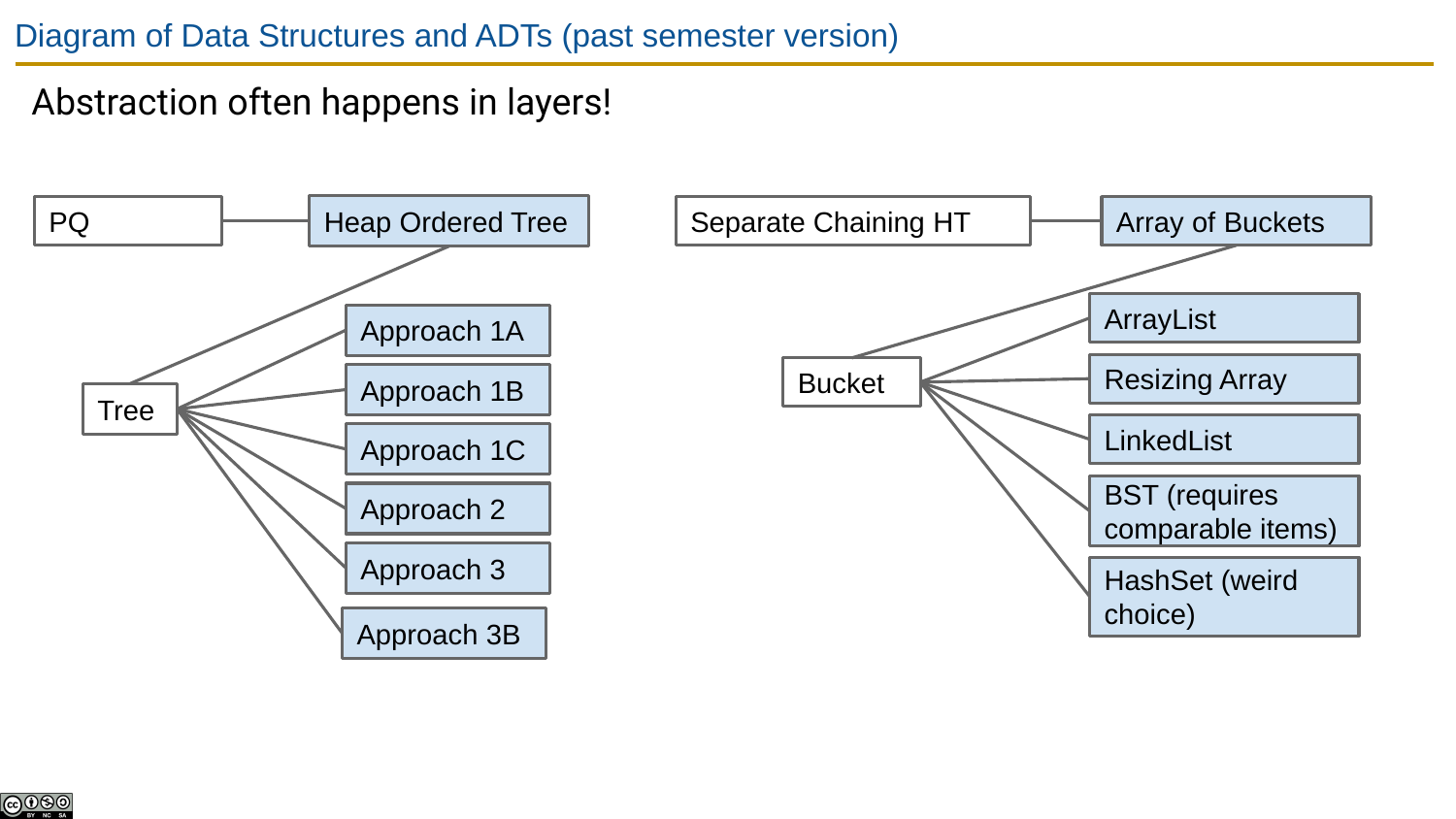

# Diagram of Data Structures and ADTs (past semester version)
Abstraction often happens in layers!
Heap Ordered Tree
PQ
Separate Chaining HT
Array of Buckets
ArrayList
Approach 1A
Resizing Array
Bucket
Approach 1B
Tree
LinkedList
Approach 1C
BST (requires comparable items)
Approach 2
Approach 3
HashSet (weird choice)
Approach 3B